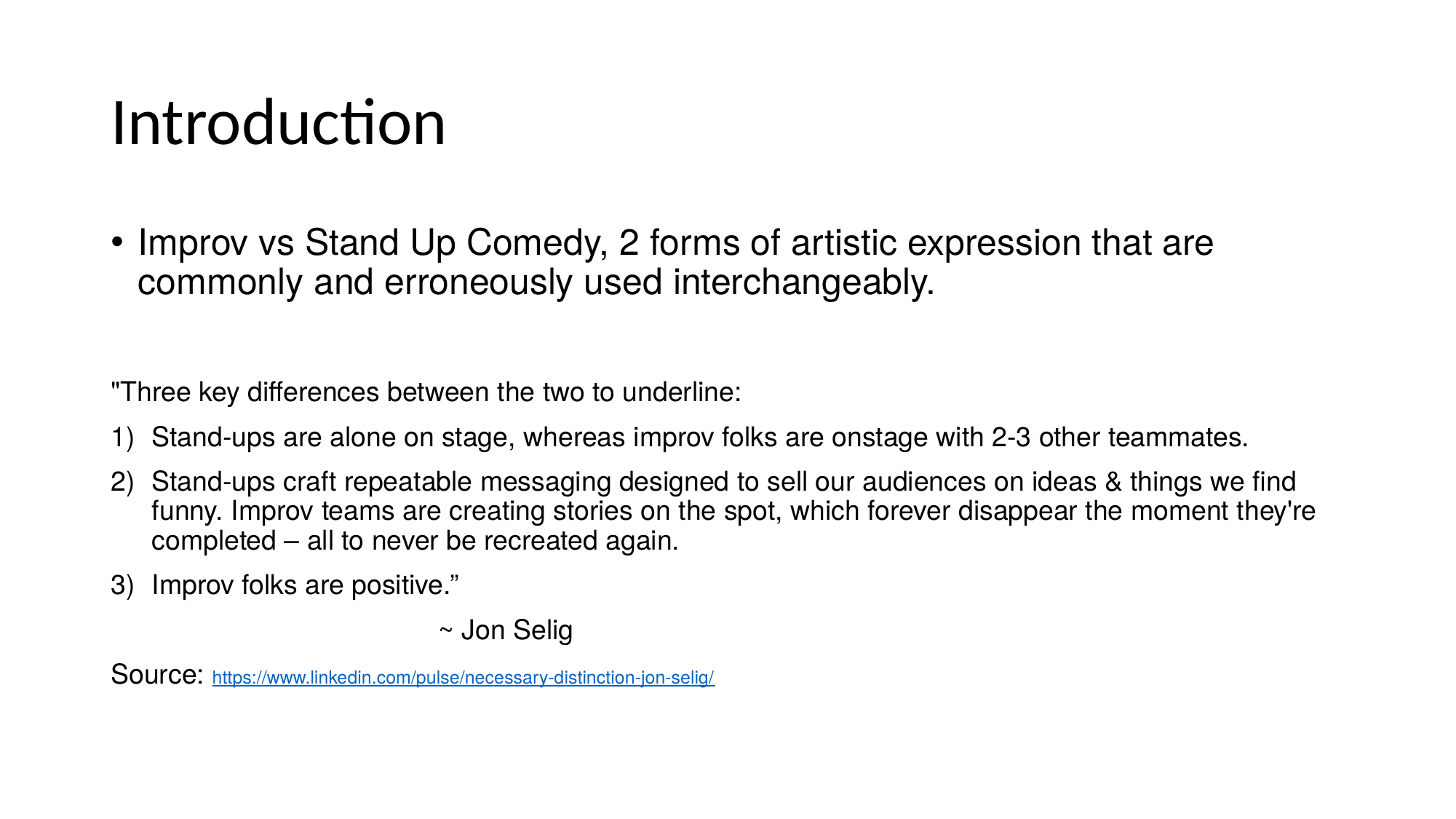

# Introduction
Improv vs Stand Up Comedy, 2 forms of artistic expression that are commonly and erroneously used interchangeably.

"Three key differences between the two to underline:
Stand-ups are alone on stage, whereas improv folks are onstage with 2-3 other teammates.
Stand-ups craft repeatable messaging designed to sell our audiences on ideas & things we find funny. Improv teams are creating stories on the spot, which forever disappear the moment they're completed – all to never be recreated again.
Improv folks are positive.”
			~ Jon Selig
Source: https://www.linkedin.com/pulse/necessary-distinction-jon-selig/